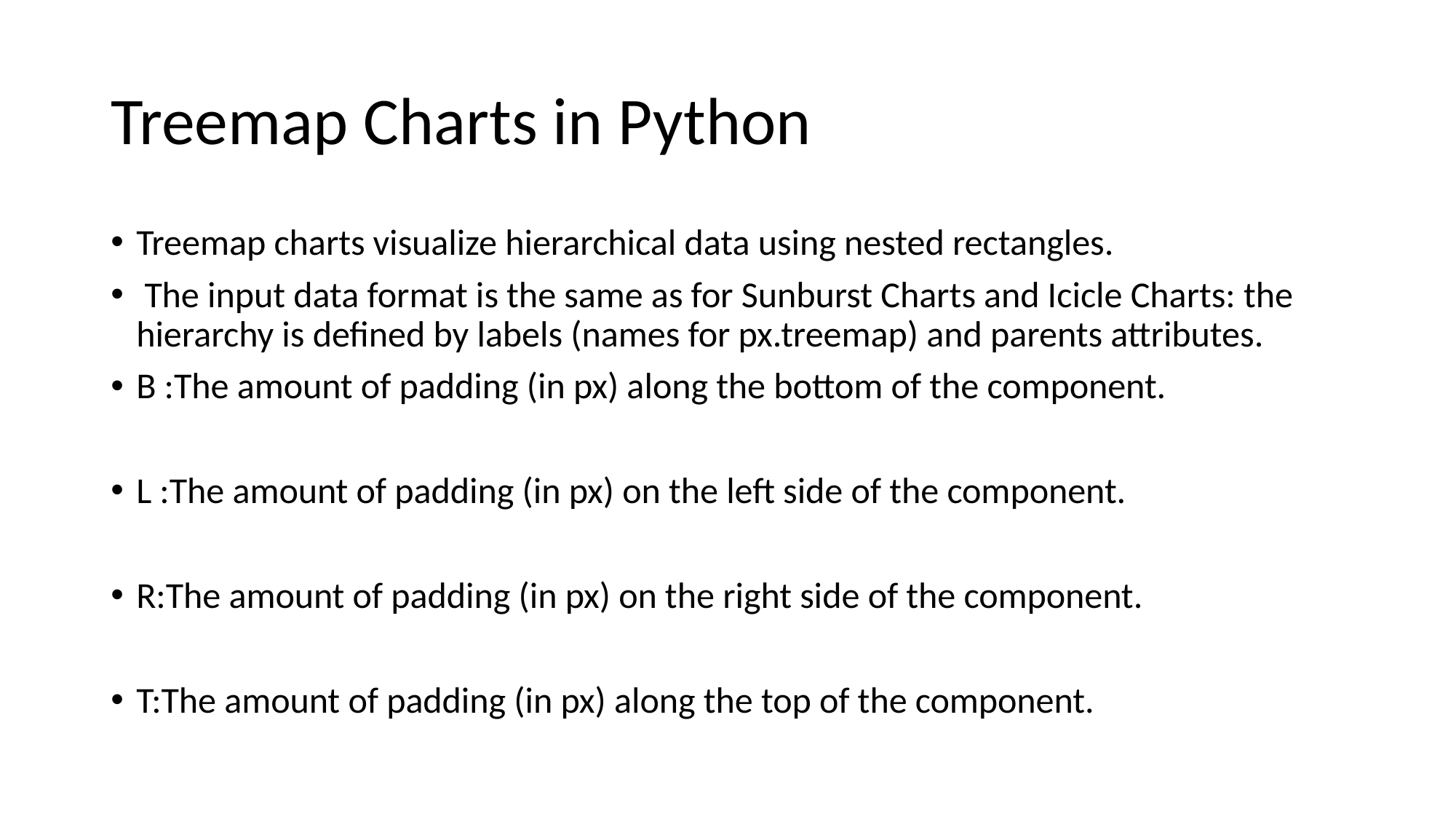

# Treemap Charts in Python
Treemap charts visualize hierarchical data using nested rectangles.
 The input data format is the same as for Sunburst Charts and Icicle Charts: the hierarchy is defined by labels (names for px.treemap) and parents attributes.
B :The amount of padding (in px) along the bottom of the component.

L :The amount of padding (in px) on the left side of the component.

R:The amount of padding (in px) on the right side of the component.

T:The amount of padding (in px) along the top of the component.